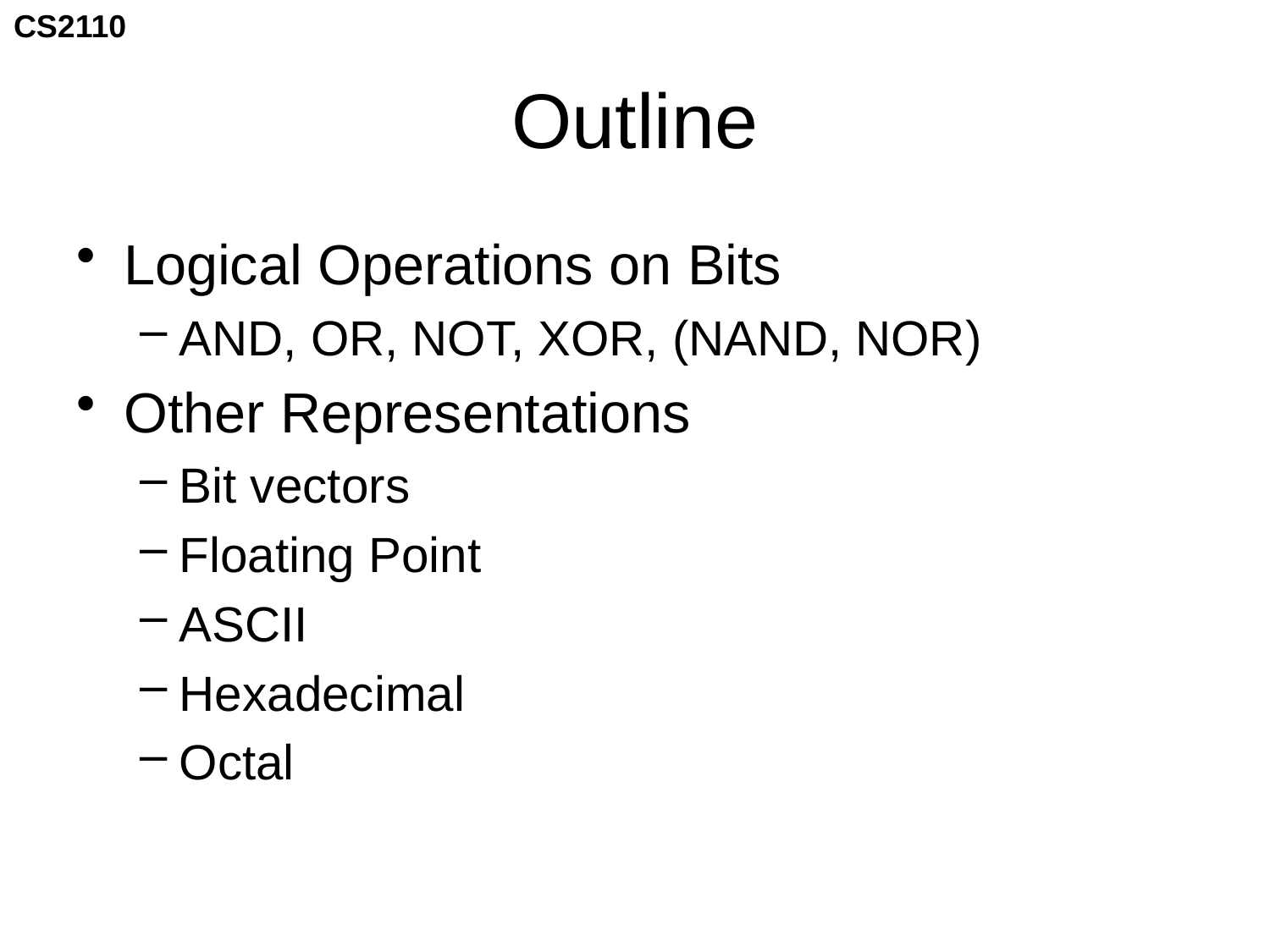

# Outline
Logical Operations on Bits
AND, OR, NOT, XOR, (NAND, NOR)
Other Representations
Bit vectors
Floating Point
ASCII
Hexadecimal
Octal